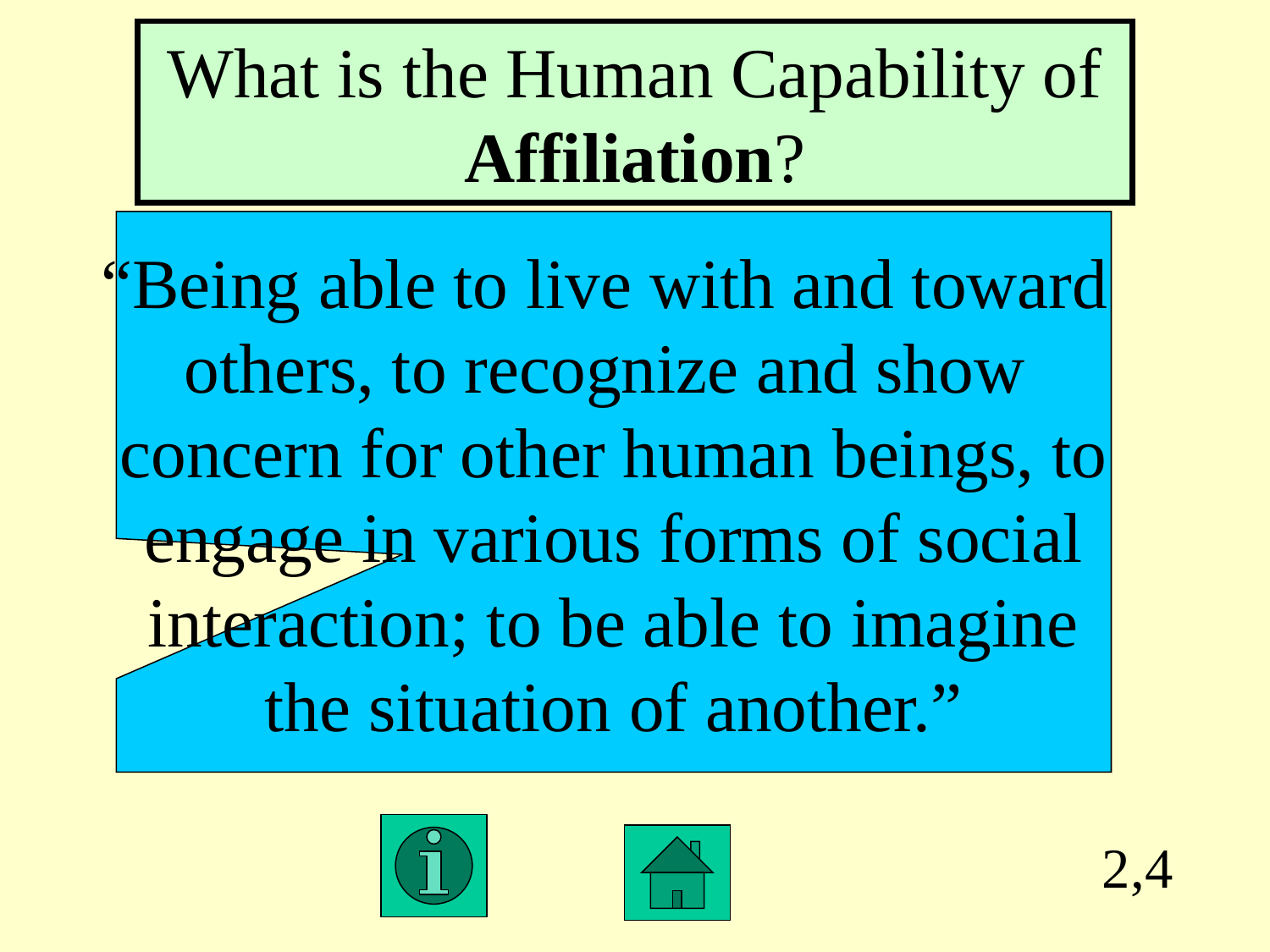

What is the Human Capability of Affiliation?
“Being able to live with and toward
others, to recognize and show
concern for other human beings, to
engage in various forms of social
interaction; to be able to imagine
the situation of another.”

2,4